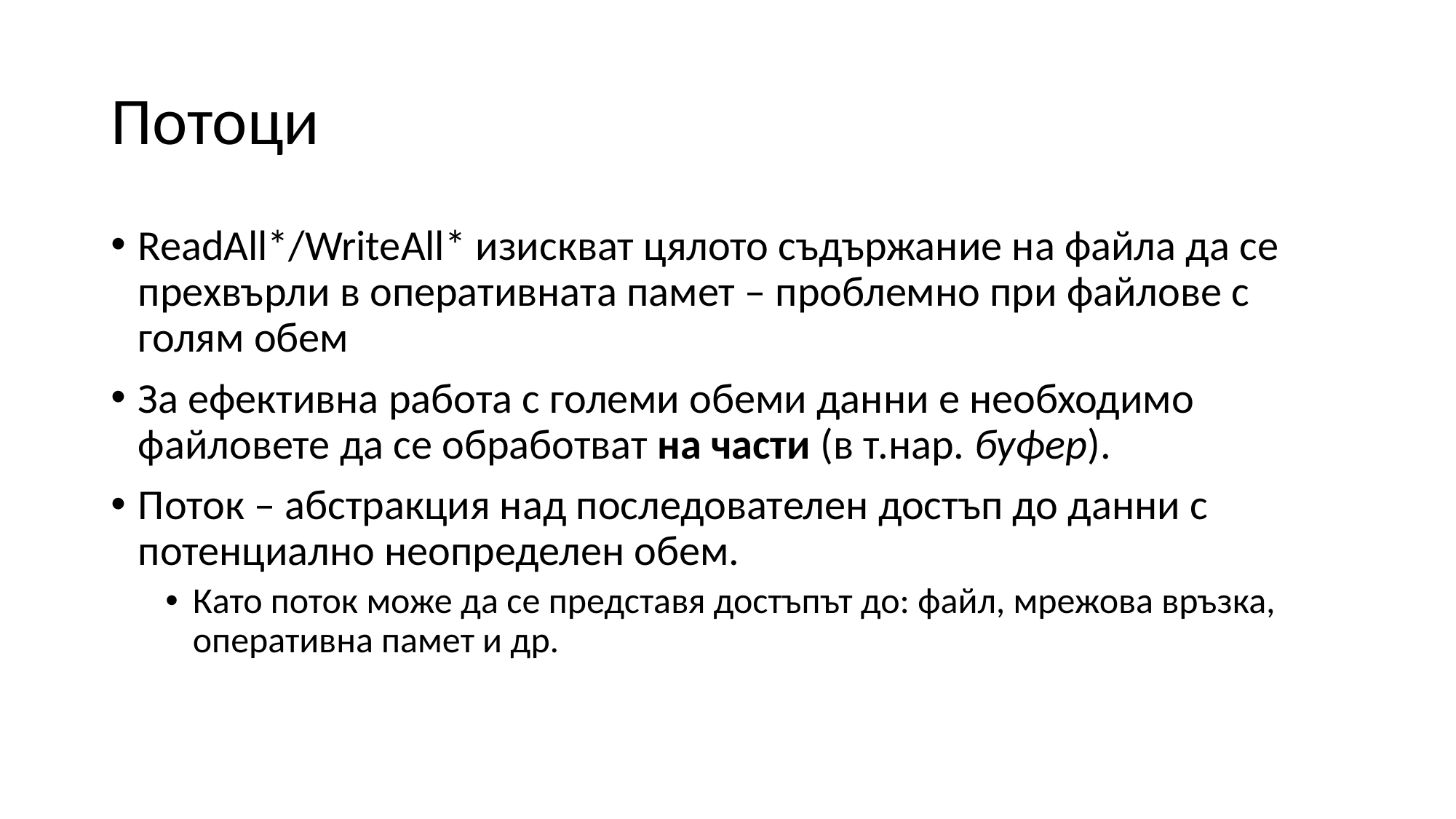

# Потоци
ReadAll*/WriteAll* изискват цялото съдържание на файла да се прехвърли в оперативната памет – проблемно при файлове с голям обем
За ефективна работа с големи обеми данни е необходимо файловете да се обработват на части (в т.нар. буфер).
Поток – абстракция над последователен достъп до данни с потенциално неопределен обем.
Като поток може да се представя достъпът до: файл, мрежова връзка, оперативна памет и др.